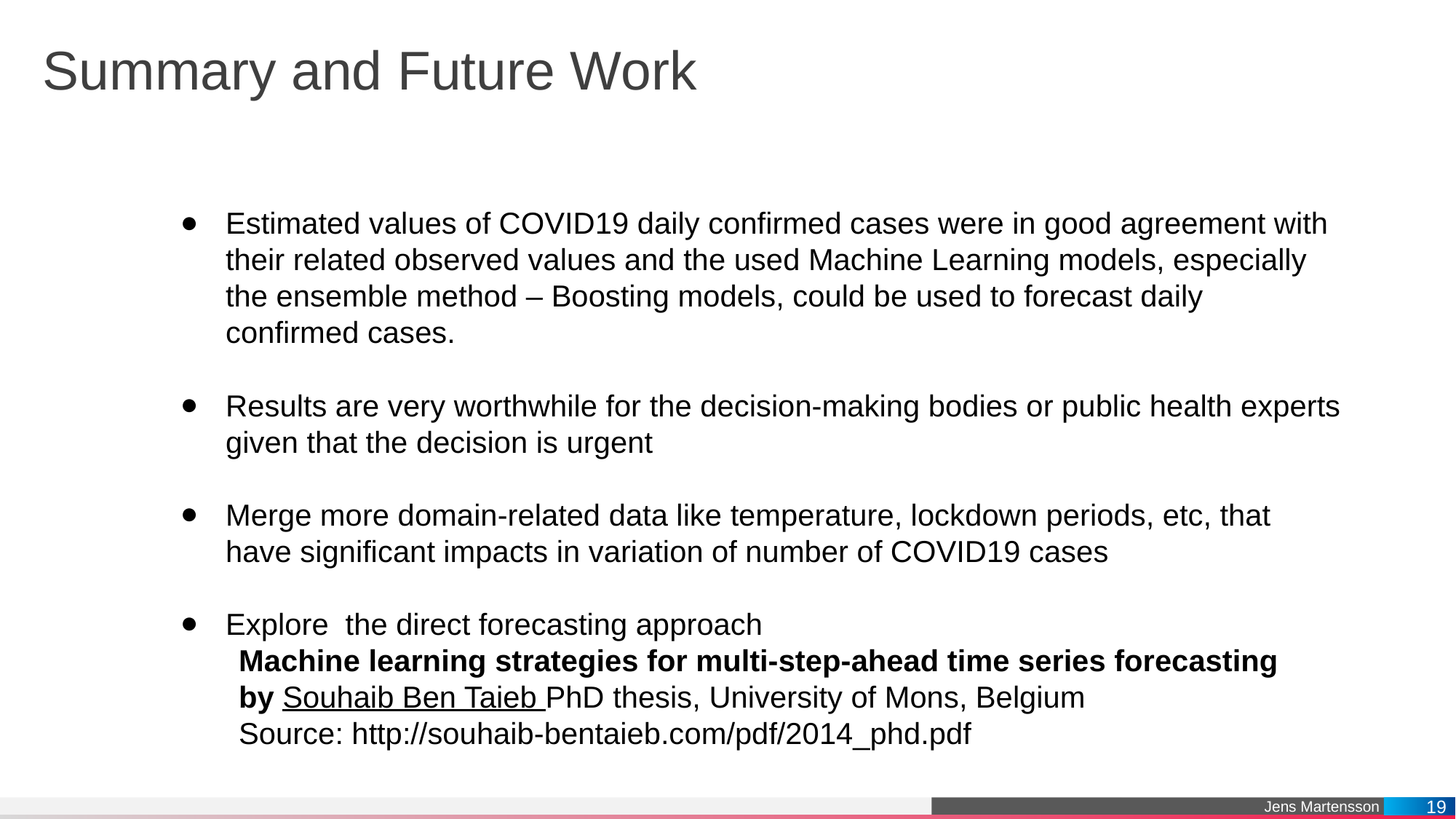

# Summary and Future Work

Estimated values of COVID19 daily confirmed cases were in good agreement with their related observed values and the used Machine Learning models, especially the ensemble method – Boosting models, could be used to forecast daily confirmed cases.

Results are very worthwhile for the decision-making bodies or public health experts given that the decision is urgent

Merge more domain-related data like temperature, lockdown periods, etc, that have significant impacts in variation of number of COVID19 cases

Explore  the direct forecasting approach
       Machine learning strategies for multi-step-ahead time series forecasting
       by Souhaib Ben Taieb PhD thesis, University of Mons, Belgium
       Source: http://souhaib-bentaieb.com/pdf/2014_phd.pdf

19